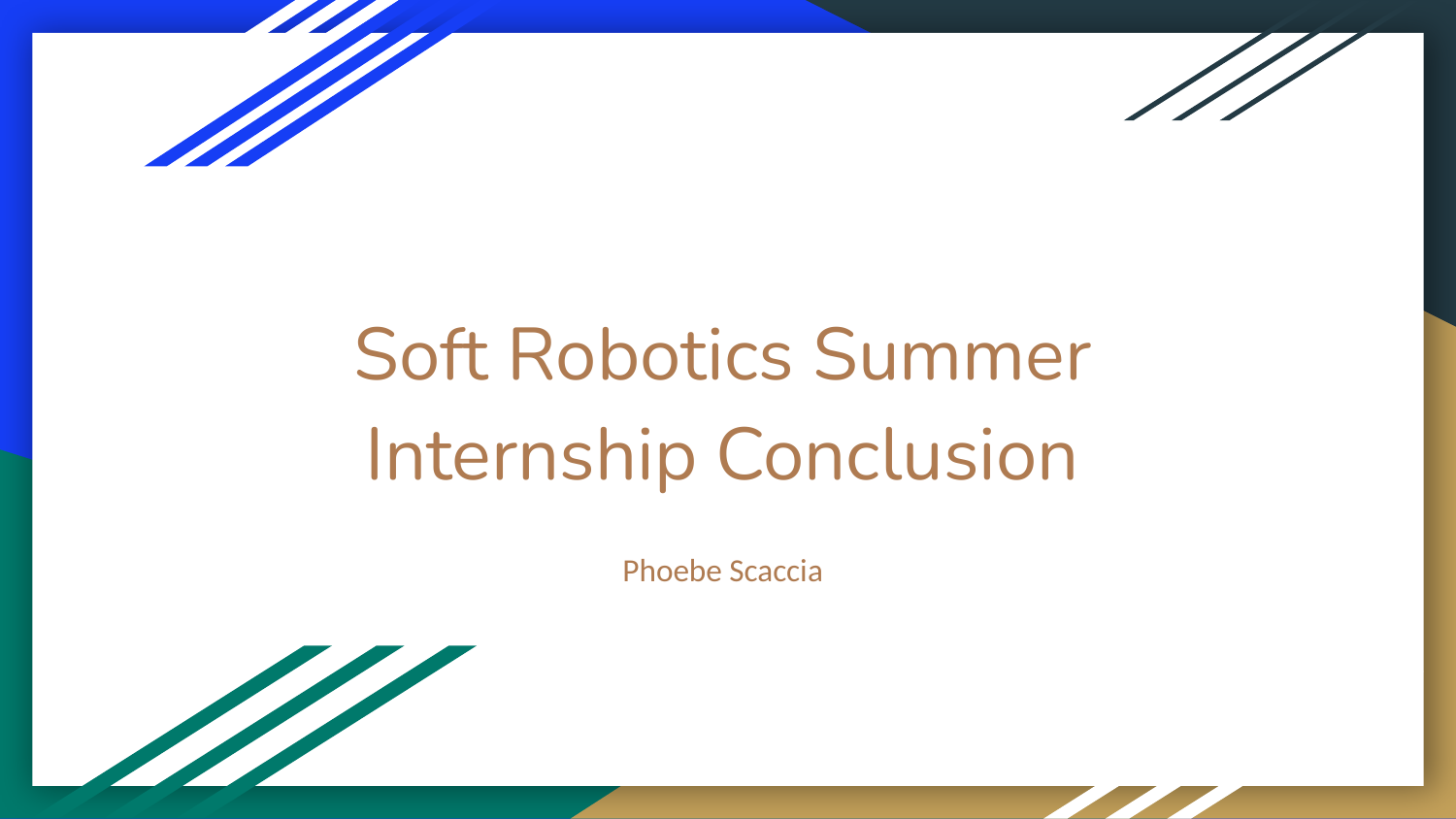

# Soft Robotics Summer Internship Conclusion
Phoebe Scaccia